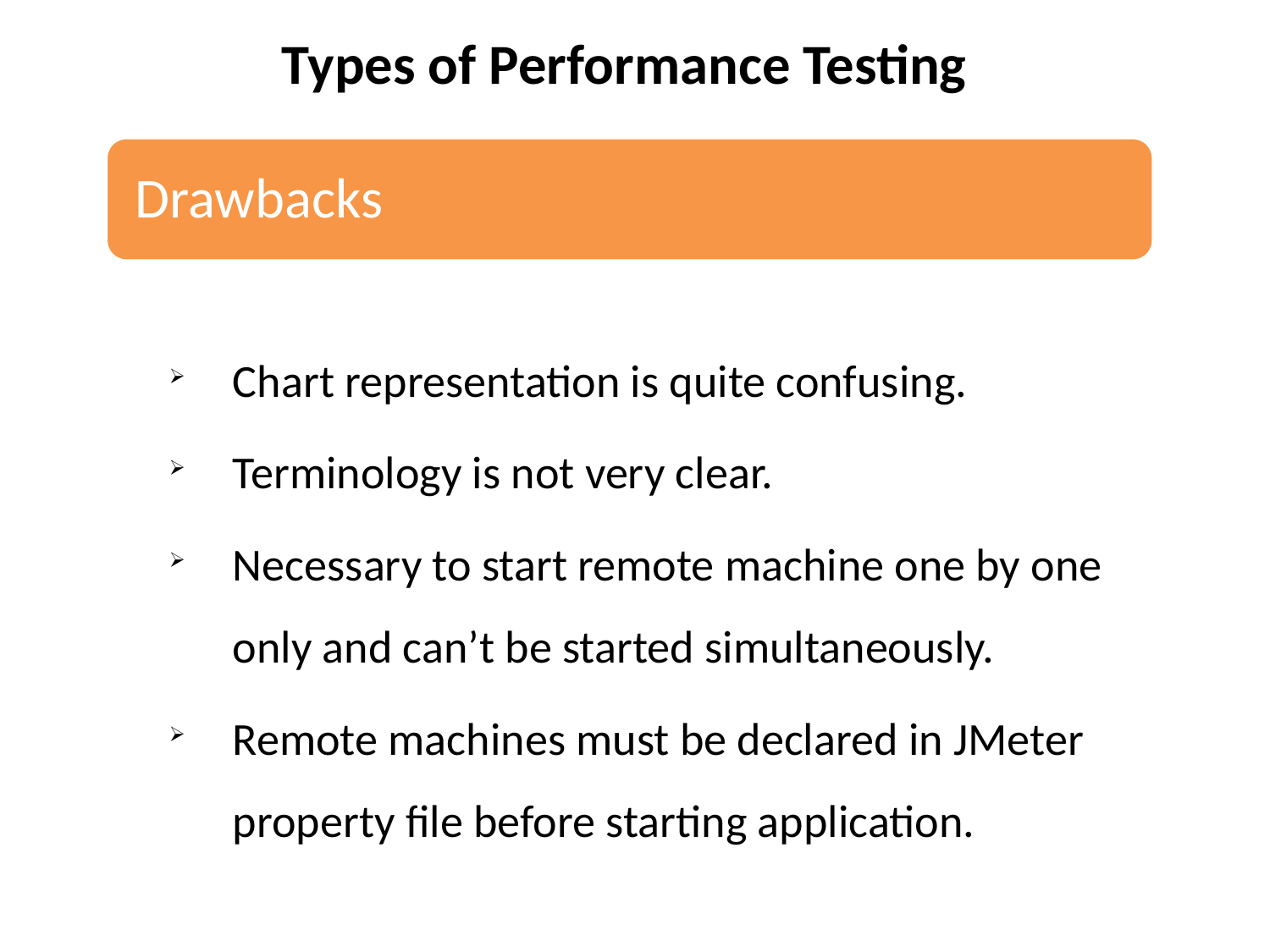

Types of Performance Testing

Drawbacks

Chart representation is quite confusing.
Terminology is not very clear.
Necessary to start remote machine one by one only and can’t be started simultaneously.
Remote machines must be declared in JMeter property file before starting application.